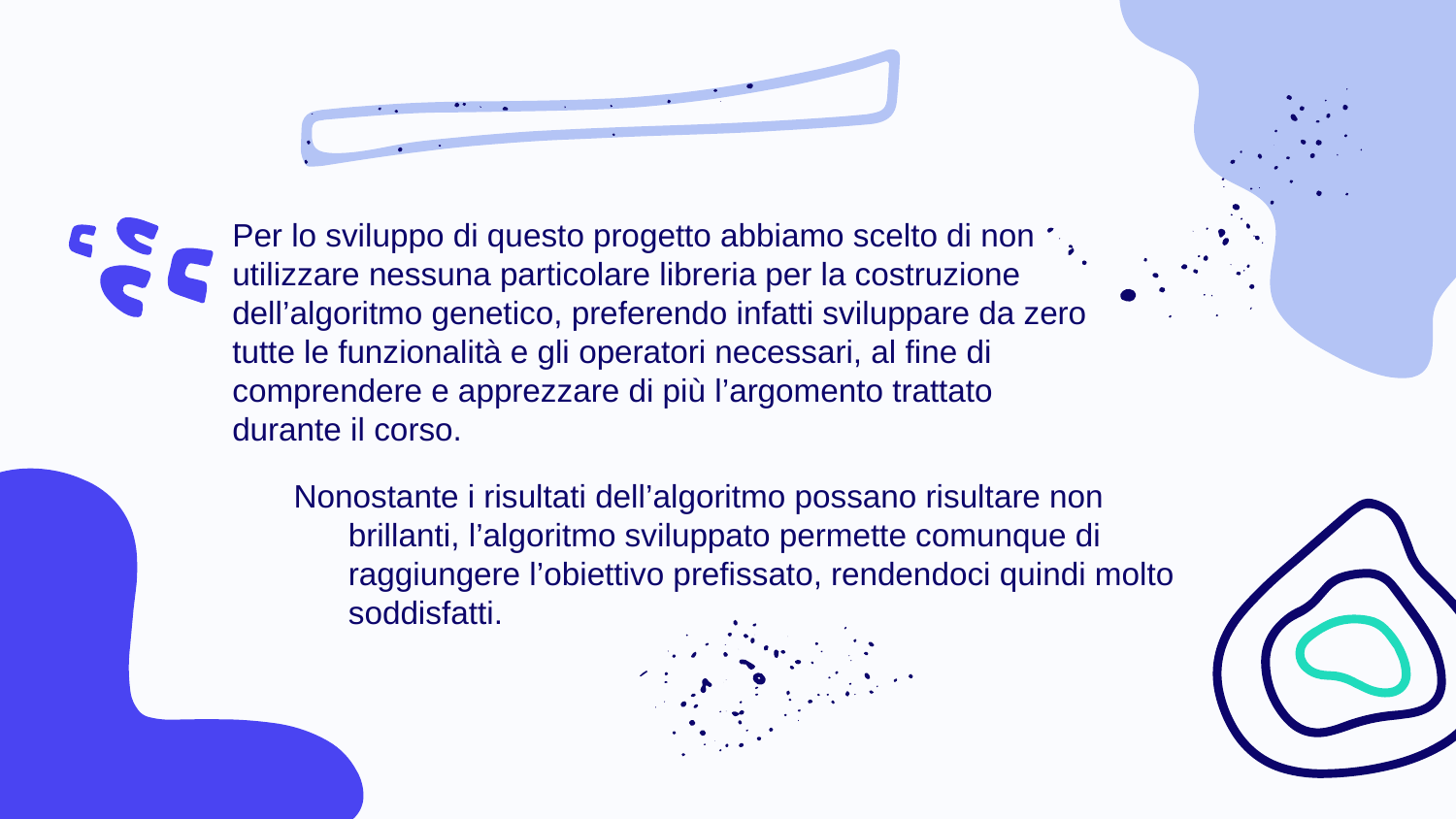

Per lo sviluppo di questo progetto abbiamo scelto di non utilizzare nessuna particolare libreria per la costruzione dell’algoritmo genetico, preferendo infatti sviluppare da zero tutte le funzionalità e gli operatori necessari, al fine di comprendere e apprezzare di più l’argomento trattato durante il corso.
Nonostante i risultati dell’algoritmo possano risultare non brillanti, l’algoritmo sviluppato permette comunque di raggiungere l’obiettivo prefissato, rendendoci quindi molto soddisfatti.